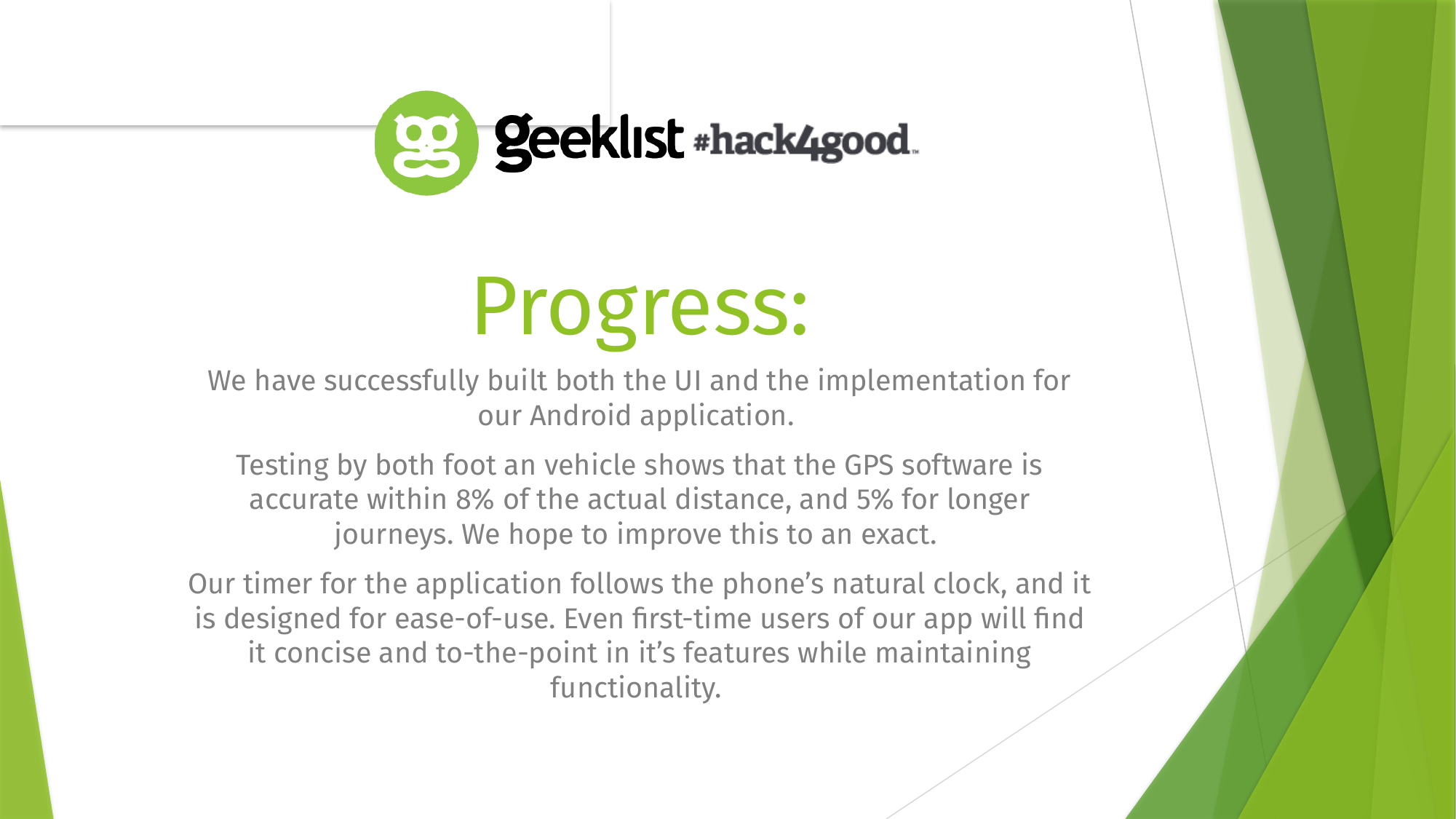

# Progress:
We have successfully built both the UI and the implementation for our Android application.
Testing by both foot an vehicle shows that the GPS software is accurate within 8% of the actual distance, and 5% for longer journeys. We hope to improve this to an exact.
Our timer for the application follows the phone’s natural clock, and it is designed for ease-of-use. Even first-time users of our app will find it concise and to-the-point in it’s features while maintaining functionality.